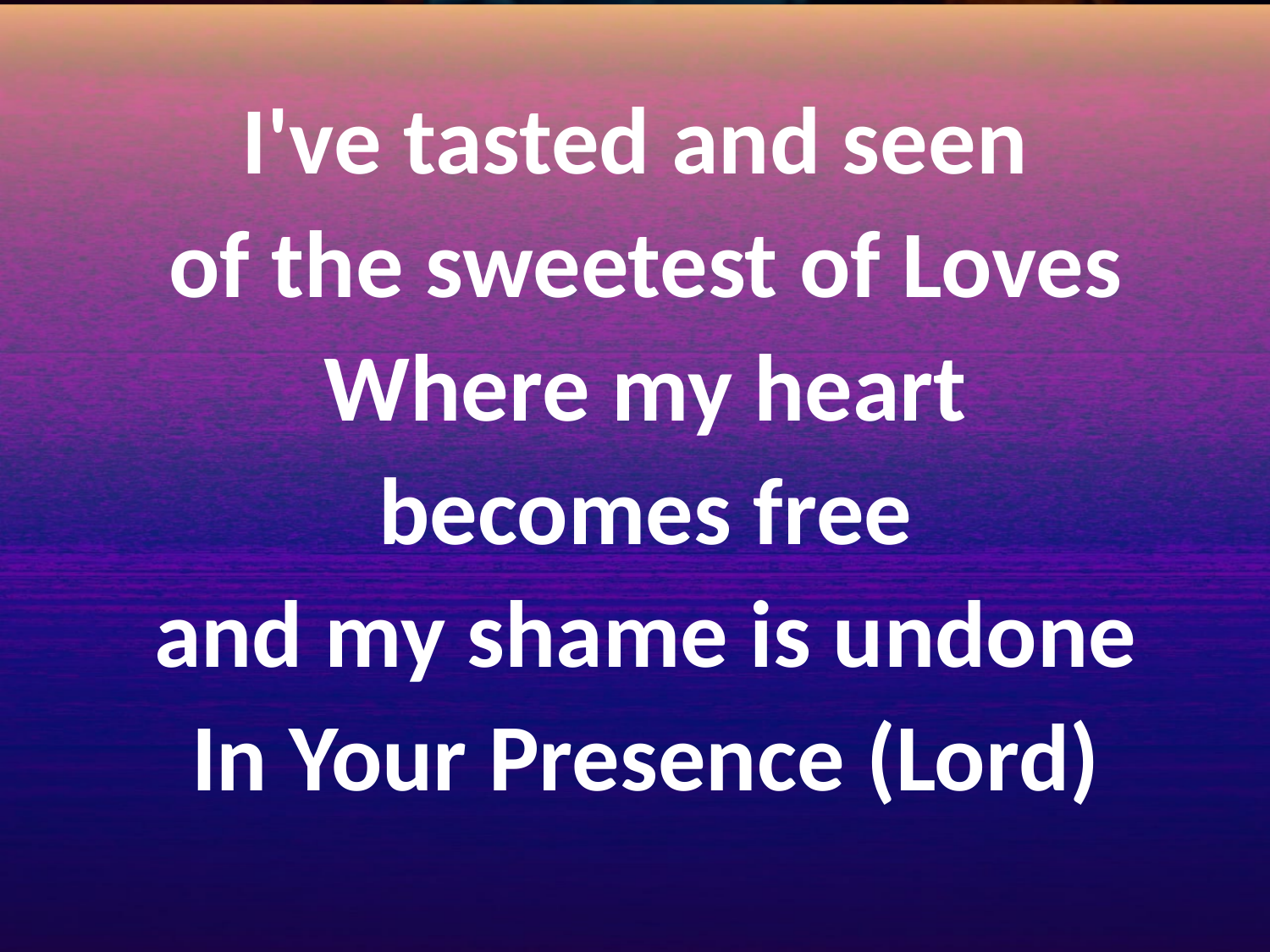

I've tasted and seen
 of the sweetest of Loves
 Where my heart
 becomes free
 and my shame is undone
 In Your Presence (Lord)